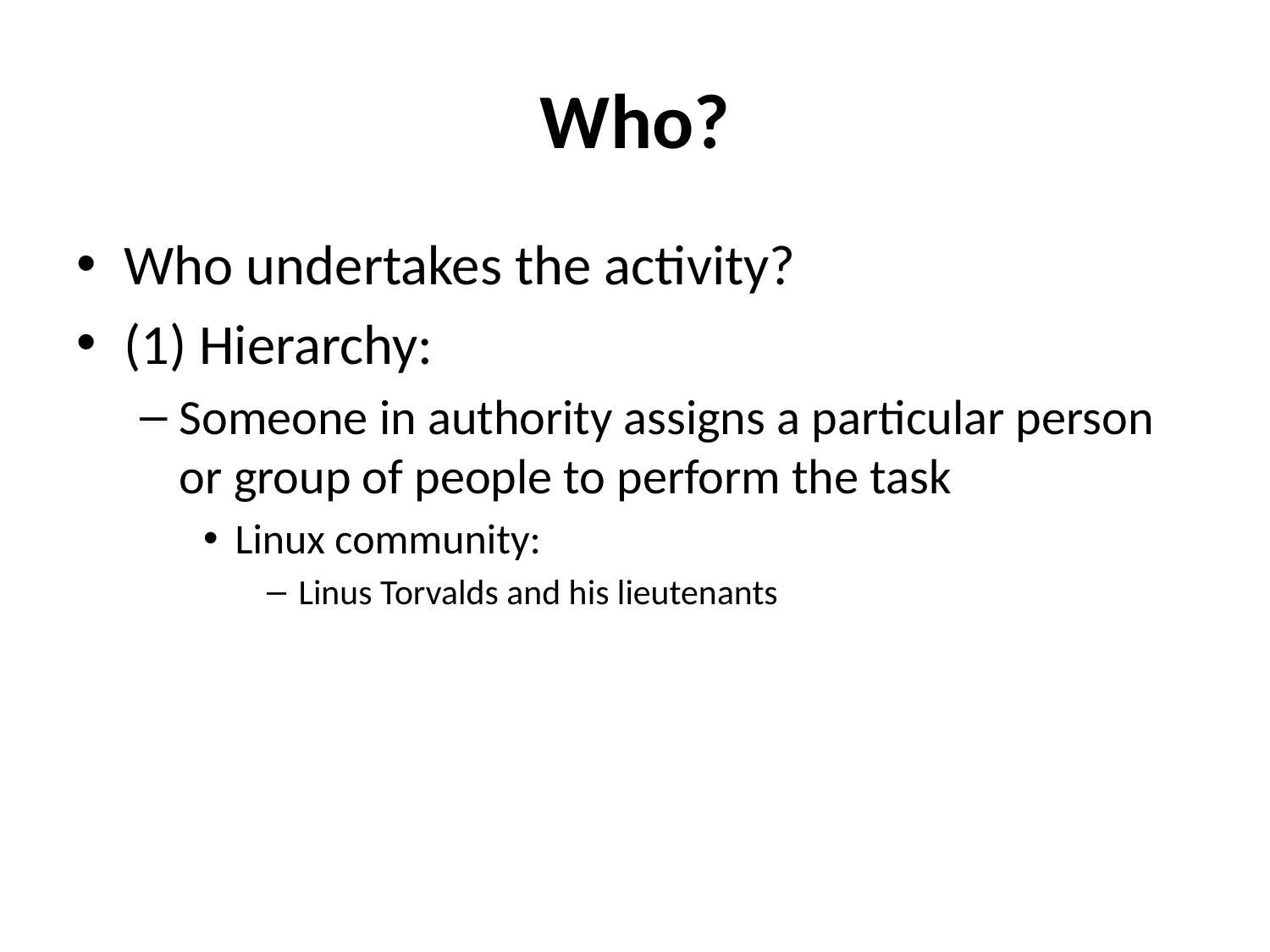

# Who?
Who undertakes the activity?
(1) Hierarchy:
Someone in authority assigns a particular person or group of people to perform the task
Linux community:
Linus Torvalds and his lieutenants